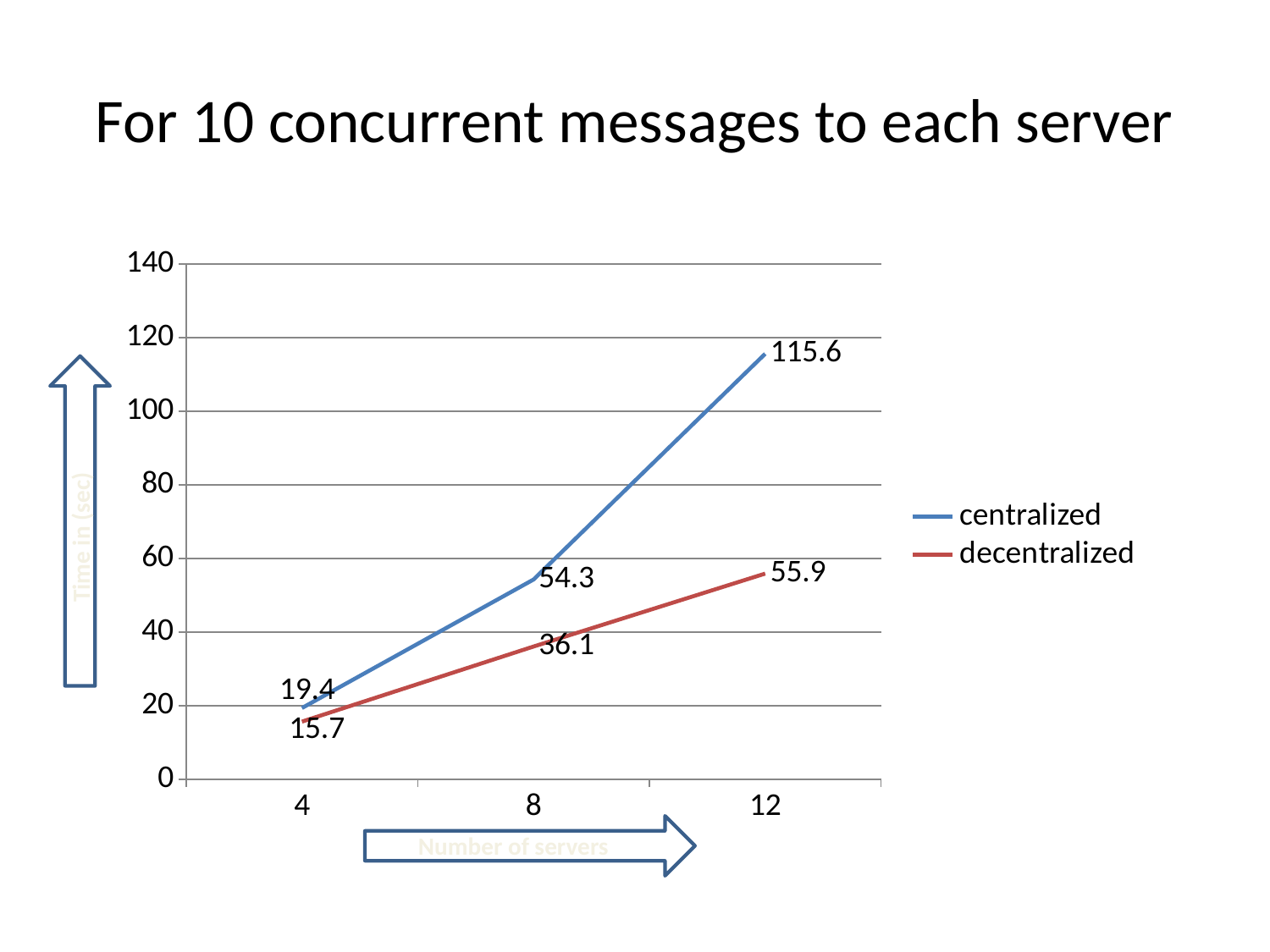

# For 10 concurrent messages to each server

### Chart

| Category | centralized | decentralized |
|---|---|---|
| 4 | 19.4 | 15.7 |
| 8 | 54.3 | 36.1 |
| 12 | 115.6 | 55.9 |
Time in (sec)

Number of servers